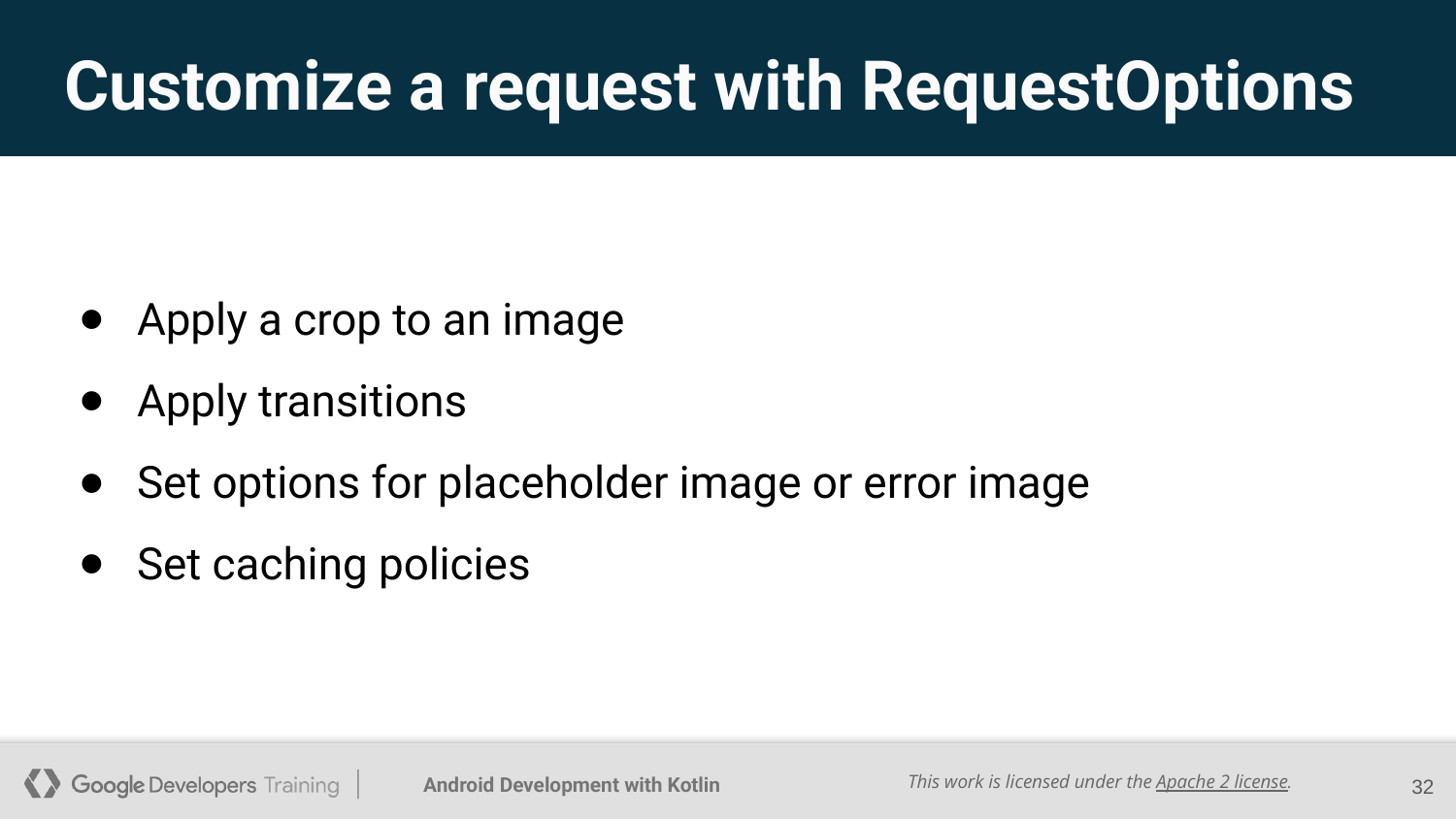

# Customize a request with RequestOptions
Apply a crop to an image
Apply transitions
Set options for placeholder image or error image
Set caching policies
32